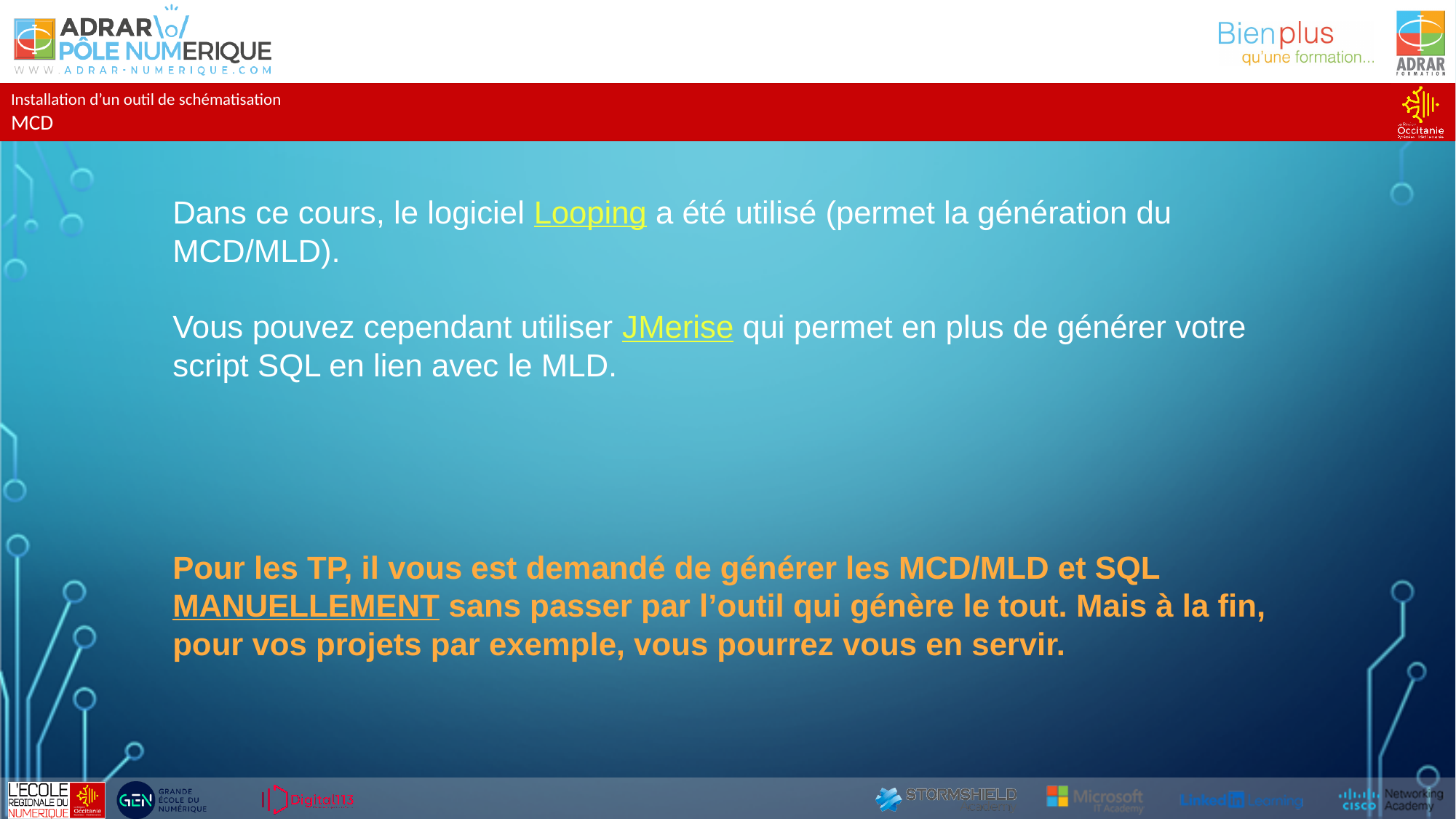

Installation d’un outil de schématisation
MCD
Dans ce cours, le logiciel Looping a été utilisé (permet la génération du MCD/MLD).

Vous pouvez cependant utiliser JMerise qui permet en plus de générer votre script SQL en lien avec le MLD.
Pour les TP, il vous est demandé de générer les MCD/MLD et SQL MANUELLEMENT sans passer par l’outil qui génère le tout. Mais à la fin, pour vos projets par exemple, vous pourrez vous en servir.